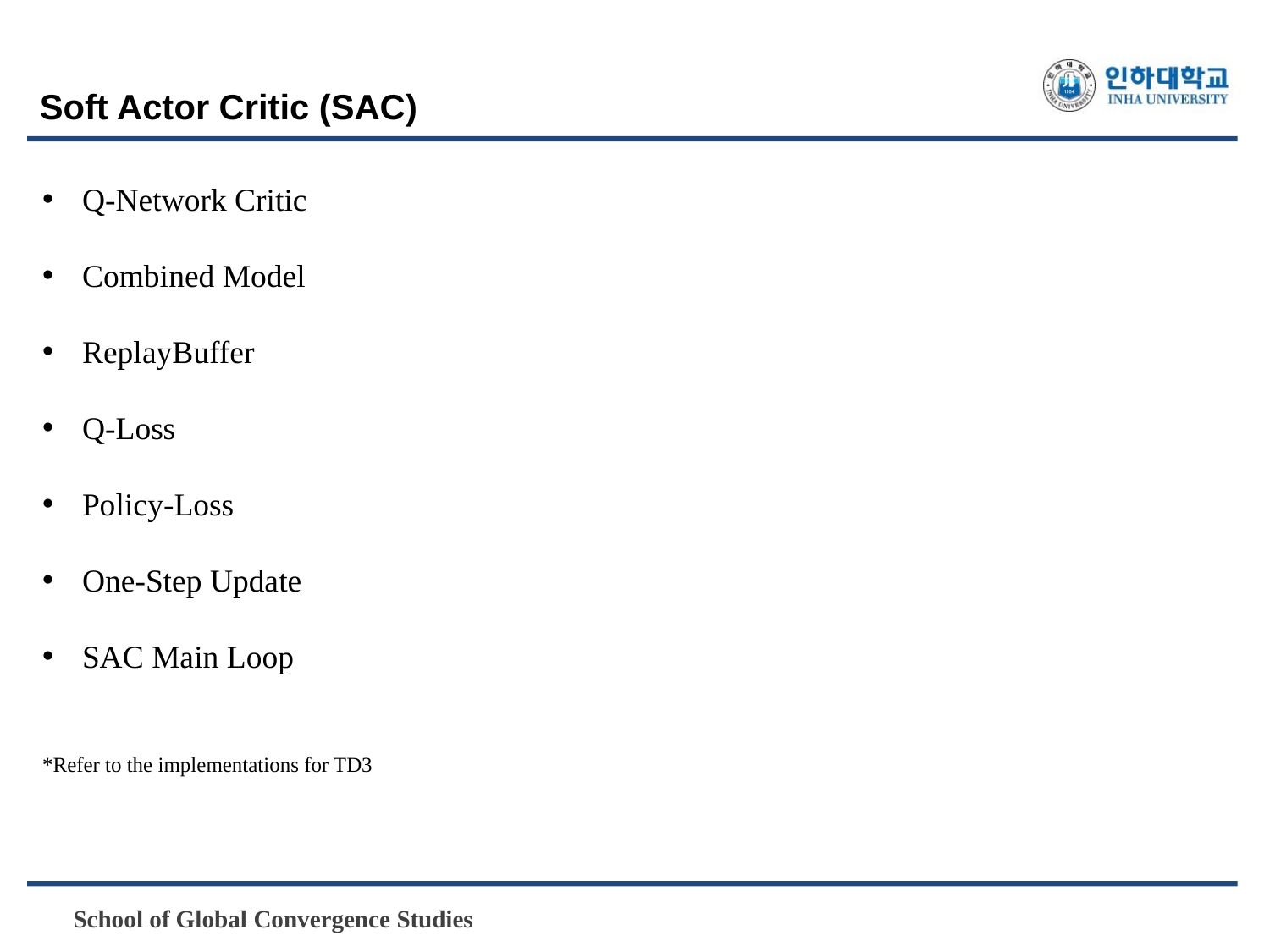

Soft Actor Critic (SAC)
Q-Network Critic

Combined Model

ReplayBuffer

Q-Loss

Policy-Loss

One-Step Update

SAC Main Loop

*Refer to the implementations for TD3
School of Global Convergence Studies